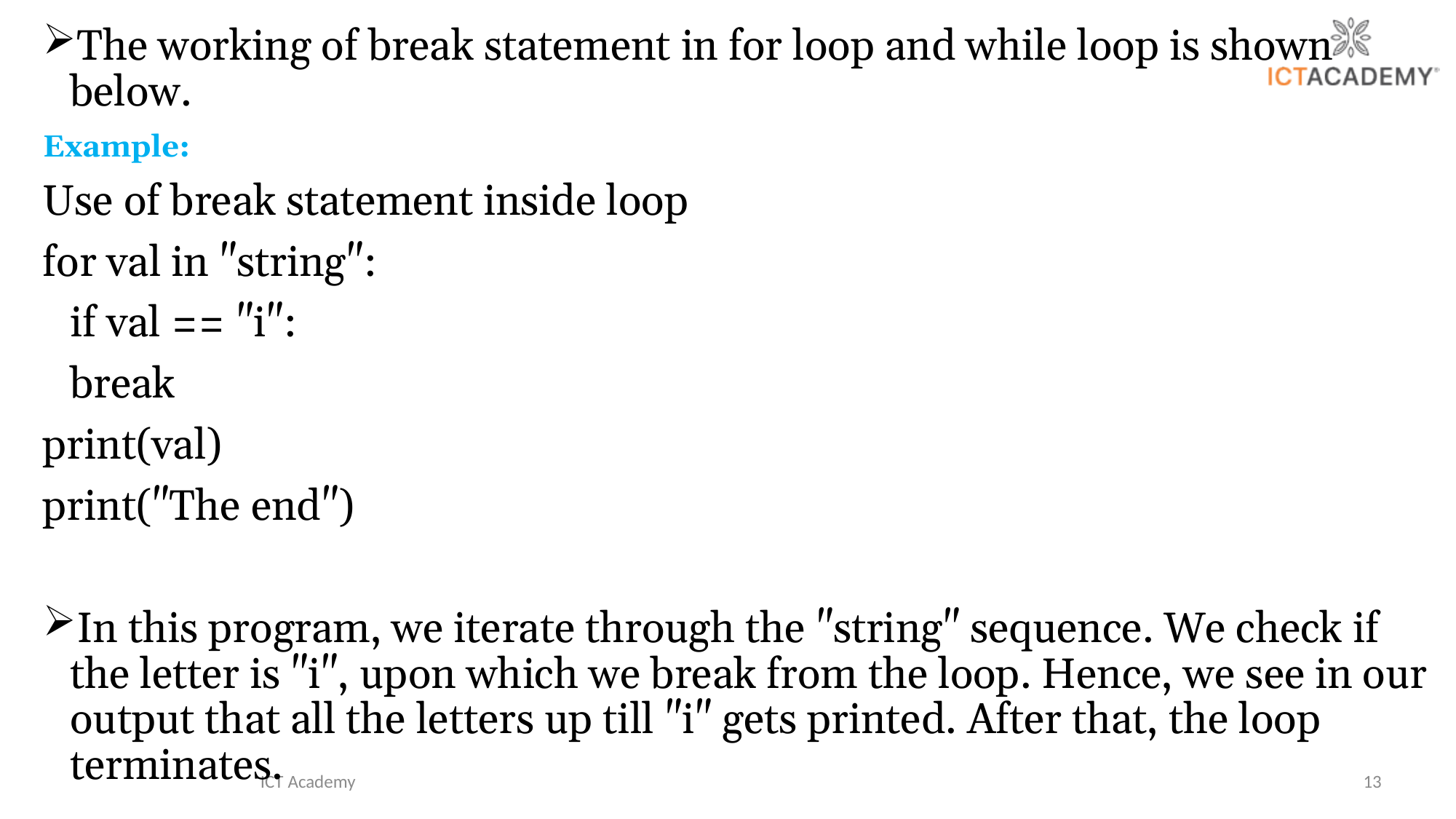

The working of break statement in for loop and while loop is shown below.
Example:
Use of break statement inside loop
for val in "string":
	if val == "i":
	break
print(val)
print("The end")

In this program, we iterate through the "string" sequence. We check if the letter is "i", upon which we break from the loop. Hence, we see in our output that all the letters up till "i" gets printed. After that, the loop terminates.

ICT Academy
13